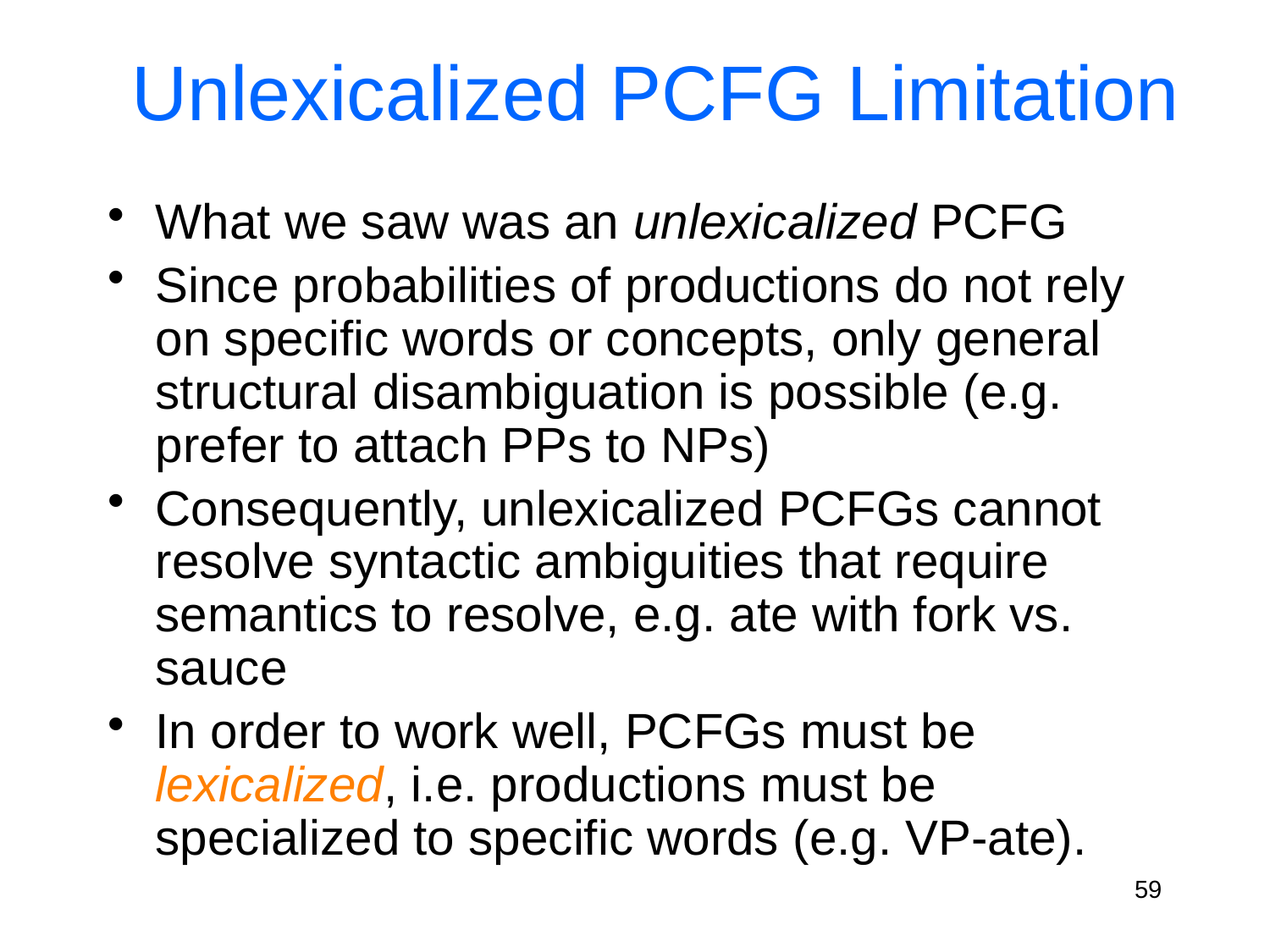

# Unlexicalized PCFG Limitation
What we saw was an unlexicalized PCFG
Since probabilities of productions do not rely on specific words or concepts, only general structural disambiguation is possible (e.g. prefer to attach PPs to NPs)
Consequently, unlexicalized PCFGs cannot resolve syntactic ambiguities that require semantics to resolve, e.g. ate with fork vs. sauce
In order to work well, PCFGs must be lexicalized, i.e. productions must be specialized to specific words (e.g. VP-ate).
59